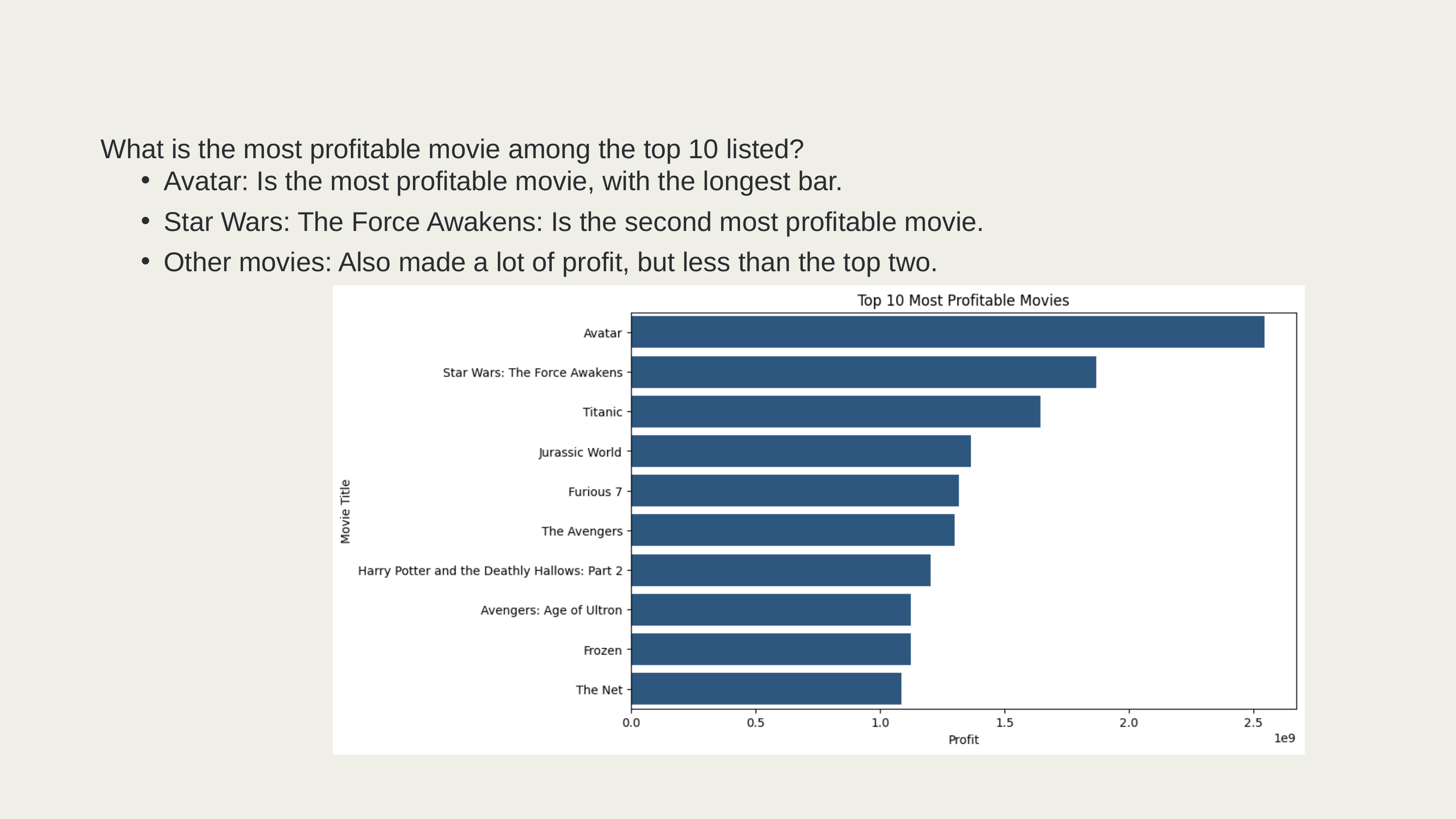

What is the most profitable movie among the top 10 listed?
Avatar: Is the most profitable movie, with the longest bar.
Star Wars: The Force Awakens: Is the second most profitable movie.
Other movies: Also made a lot of profit, but less than the top two.